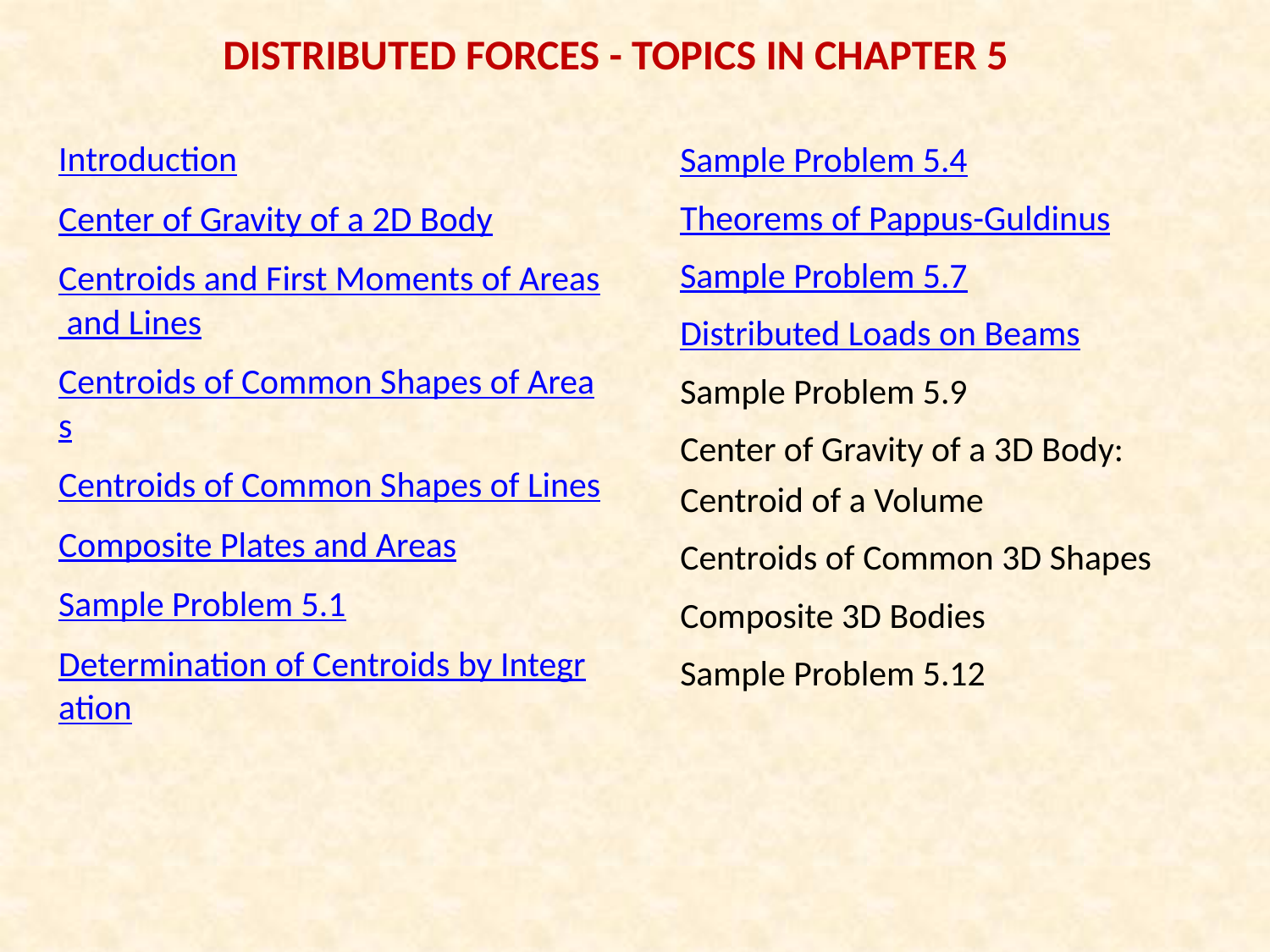

DISTRIBUTED FORCES - TOPICS IN CHAPTER 5
#
Introduction
Center of Gravity of a 2D Body
Centroids and First Moments of Areas and Lines
Centroids of Common Shapes of Areas
Centroids of Common Shapes of Lines
Composite Plates and Areas
Sample Problem 5.1
Determination of Centroids by Integration
Sample Problem 5.4
Theorems of Pappus-Guldinus
Sample Problem 5.7
Distributed Loads on Beams
Sample Problem 5.9
Center of Gravity of a 3D Body: Centroid of a Volume
Centroids of Common 3D Shapes
Composite 3D Bodies
Sample Problem 5.12